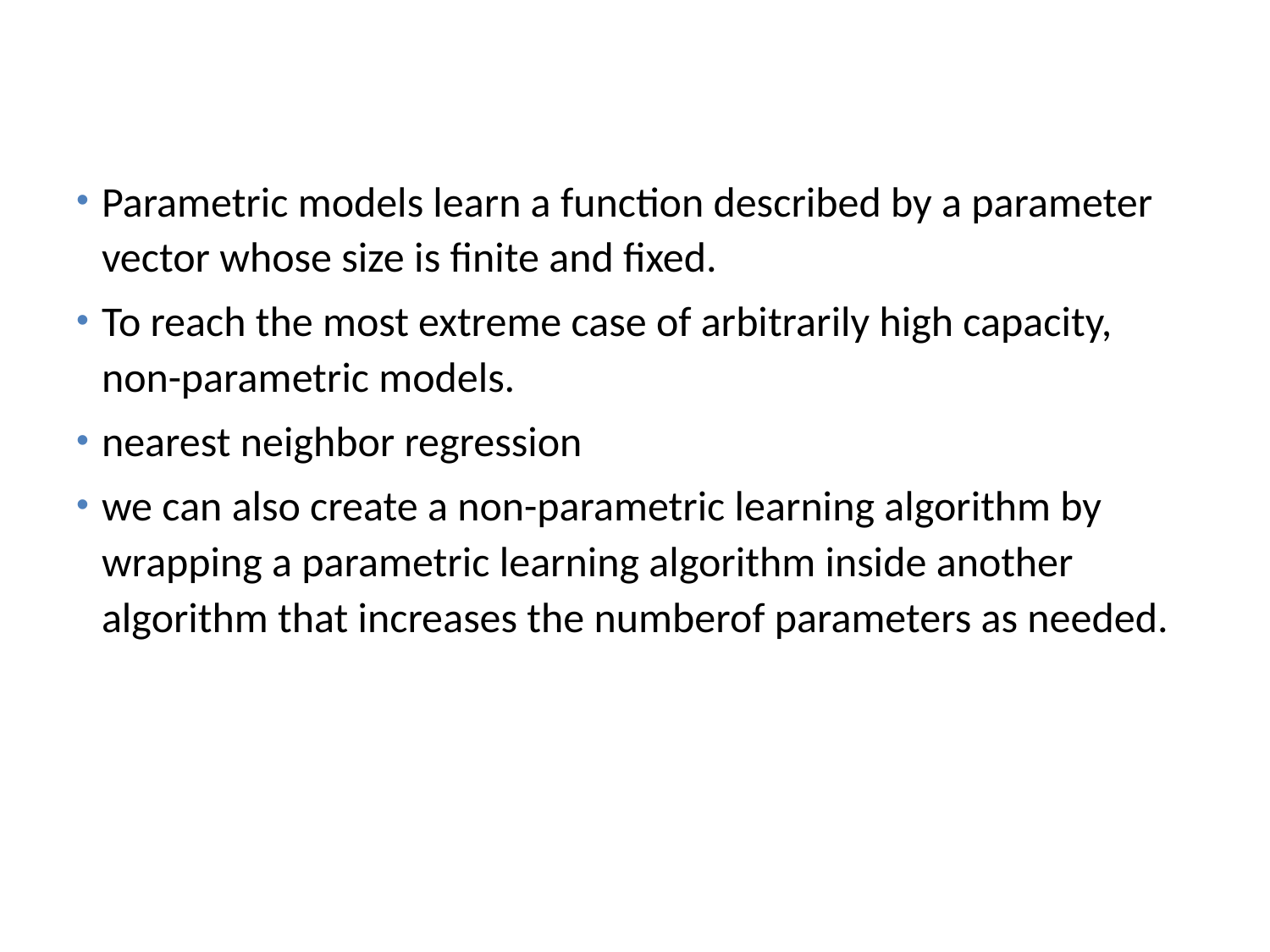

# Non-parametric
Parametric models learn a function described by a parameter vector whose size is ﬁnite and ﬁxed.
To reach the most extreme case of arbitrarily high capacity, non-parametric models.
nearest neighbor regression
we can also create a non-parametric learning algorithm by wrapping a parametric learning algorithm inside another algorithm that increases the numberof parameters as needed.